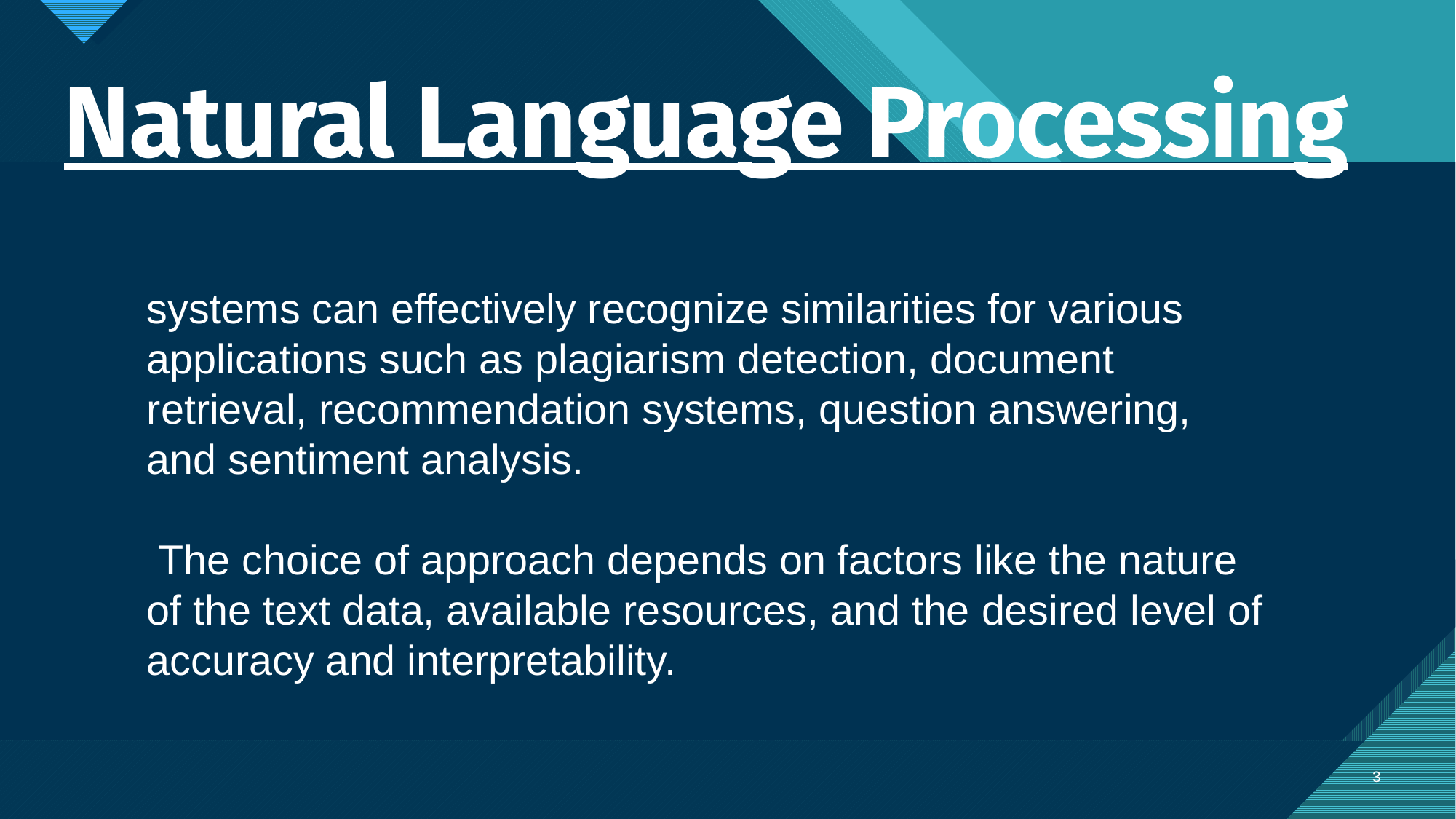

# Natural Language Processing
systems can effectively recognize similarities for various applications such as plagiarism detection, document retrieval, recommendation systems, question answering, and sentiment analysis.

 The choice of approach depends on factors like the nature of the text data, available resources, and the desired level of accuracy and interpretability.

3